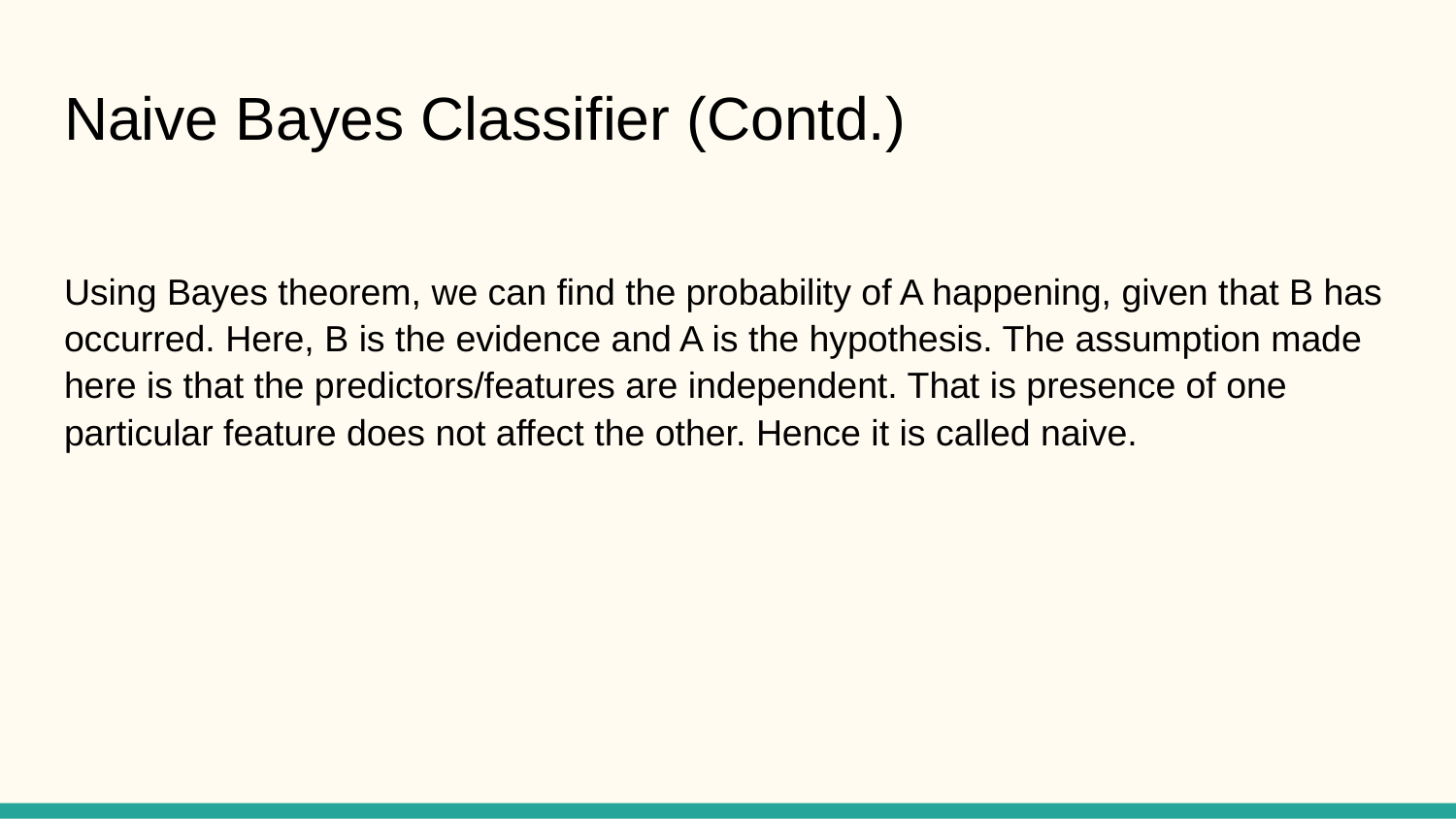

# Naive Bayes Classifier (Contd.)

Using Bayes theorem, we can find the probability of A happening, given that B has occurred. Here, B is the evidence and A is the hypothesis. The assumption made here is that the predictors/features are independent. That is presence of one particular feature does not affect the other. Hence it is called naive.